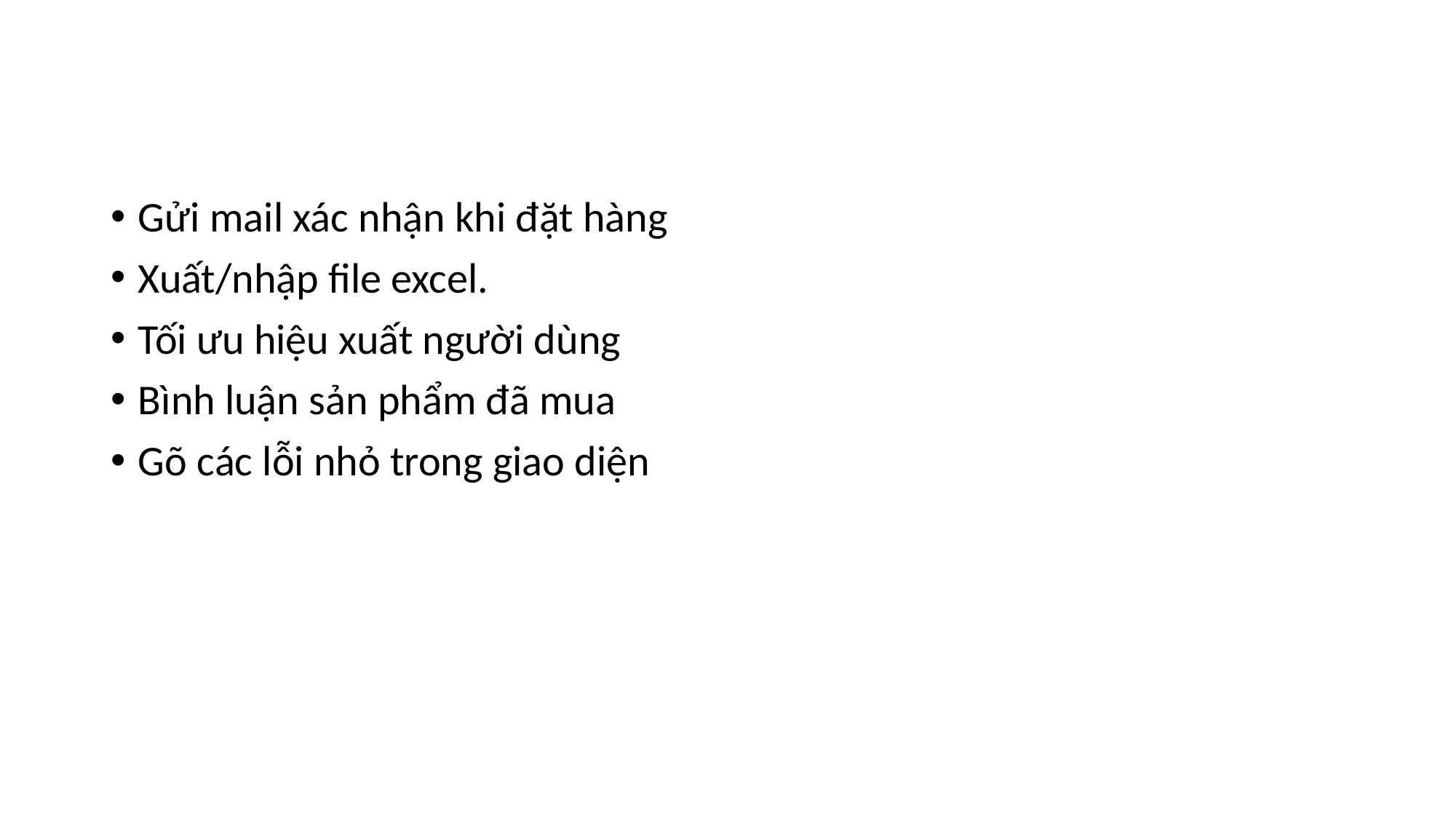

Gửi mail xác nhận khi đặt hàng
Xuất/nhập file excel.
Tối ưu hiệu xuất người dùng
Bình luận sản phẩm đã mua
Gõ các lỗi nhỏ trong giao diện